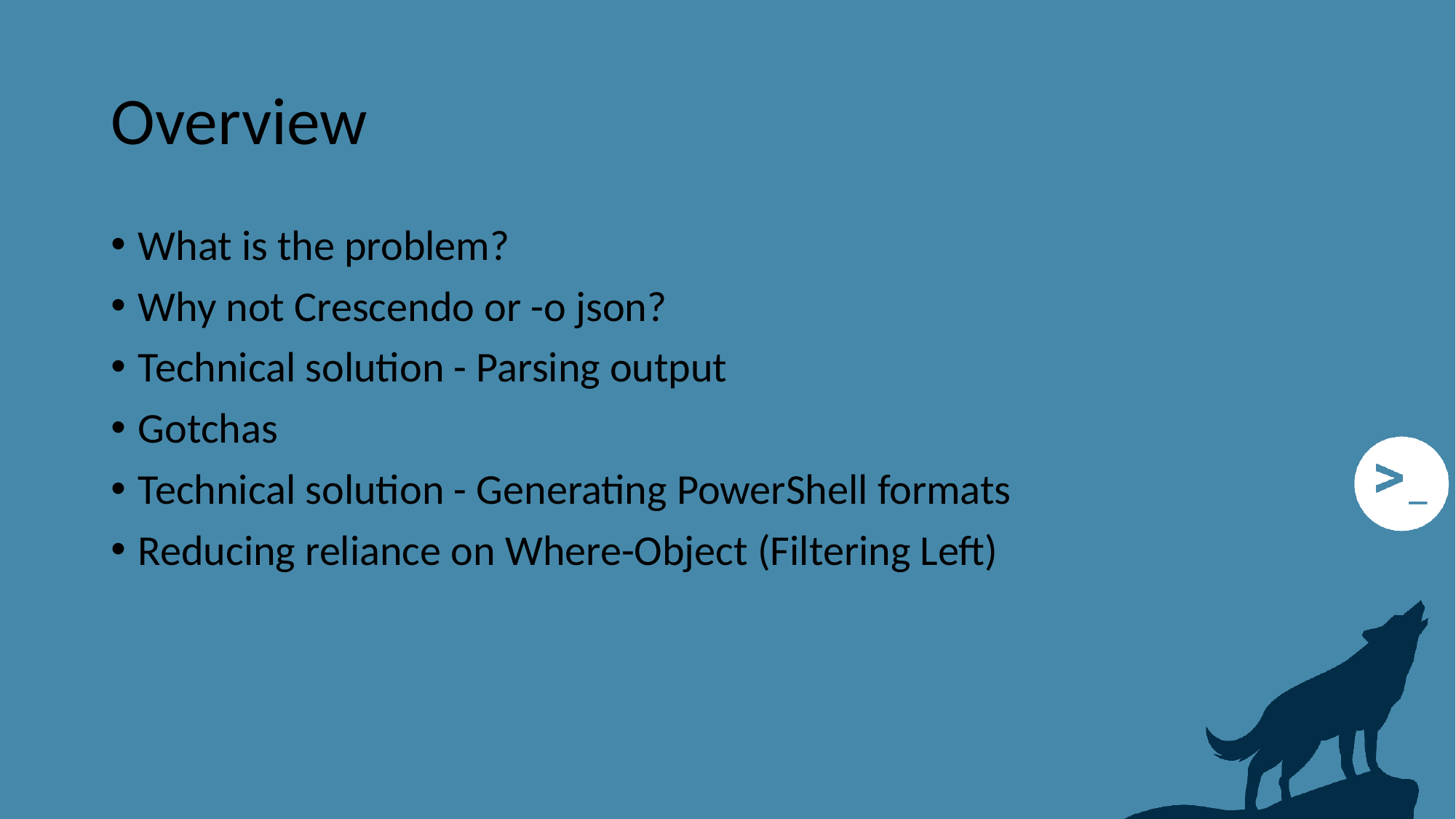

# Overview
What is the problem?
Why not Crescendo or -o json?
Technical solution - Parsing output
Gotchas
Technical solution - Generating PowerShell formats
Reducing reliance on Where-Object (Filtering Left)